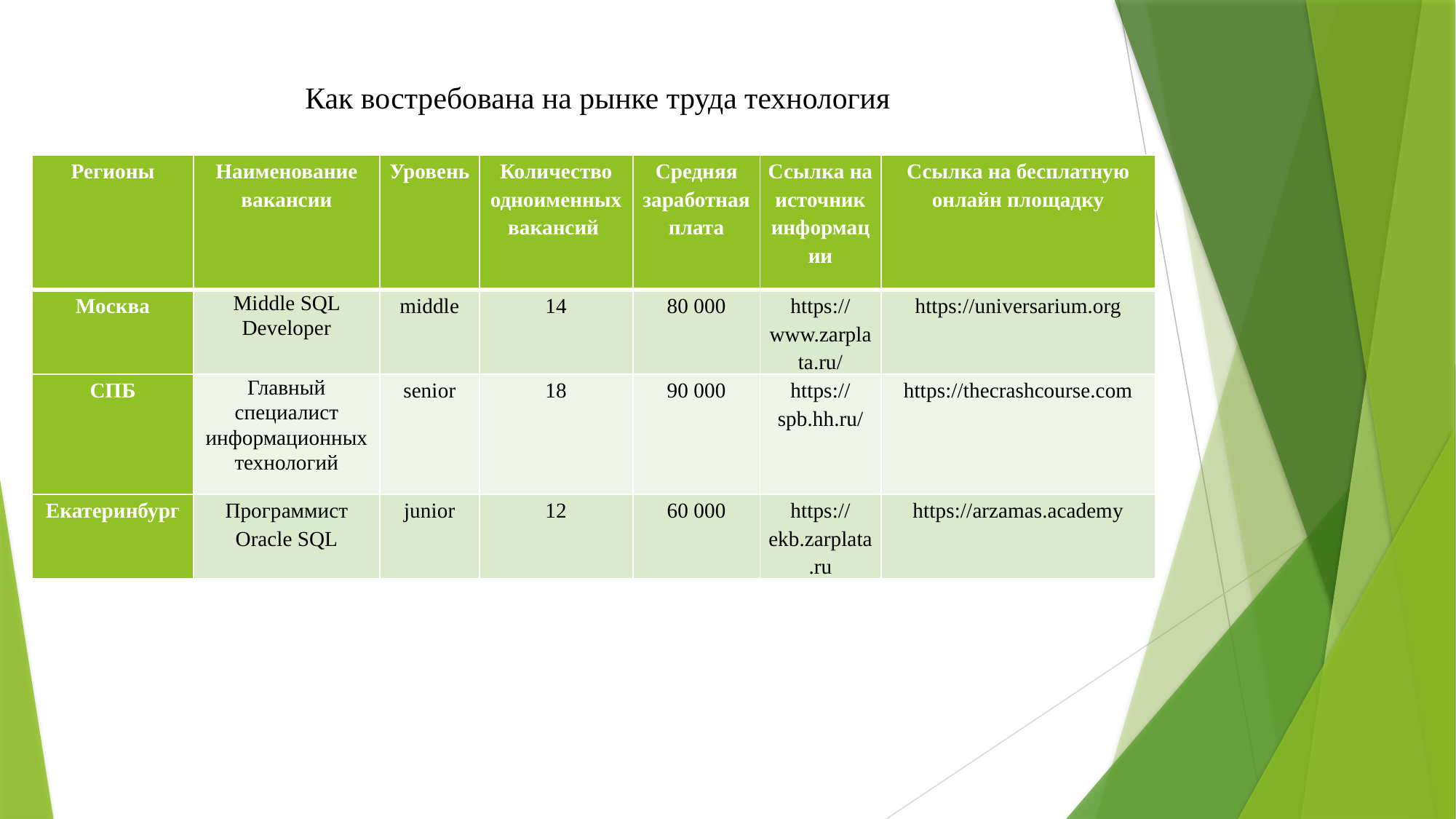

# Как востребована на рынке труда технология
| Регионы | Наименование вакансии | Уровень | Количество одноименных вакансий | Средняя заработная плата | Ссылка на источник информации | Ссылка на бесплатную онлайн площадку |
| --- | --- | --- | --- | --- | --- | --- |
| Москва | Middle SQL Developer | middle | 14 | 80 000 | https://www.zarplata.ru/ | https://universarium.org |
| СПБ | Главный специалист информационных технологий | senior | 18 | 90 000 | https://spb.hh.ru/ | https://thecrashcourse.com |
| Екатеринбург | Программист Oracle SQL | junior | 12 | 60 000 | https://ekb.zarplata.ru | https://arzamas.academy |